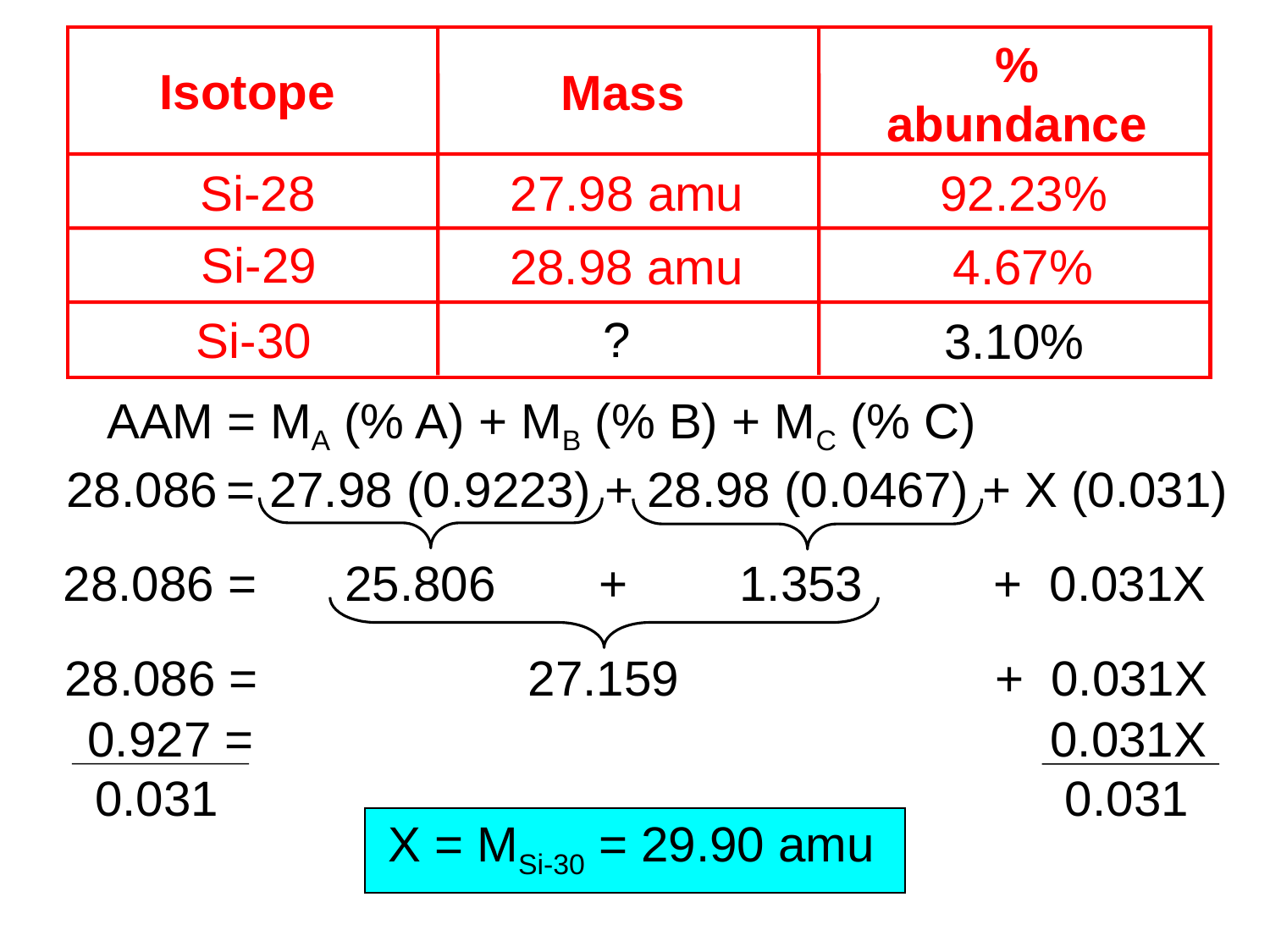

% abundance
Isotope
Mass

Si-28
27.98 amu
92.23%
Si-29

28.98 amu
4.67%

?
Si-30
3.10%

AAM = MA (% A) + MB (% B) + MC (% C)
28.086
= 27.98 (0.9223) + 28.98 (0.0467) + X (0.031)
28.086 =	  25.806	  +	   1.353	   +  0.031X
28.086 =	  	      27.159                       +  0.031X
0.927 =                                                          0.031X
0.031

0.031

X = MSi-30 = 29.90 amu